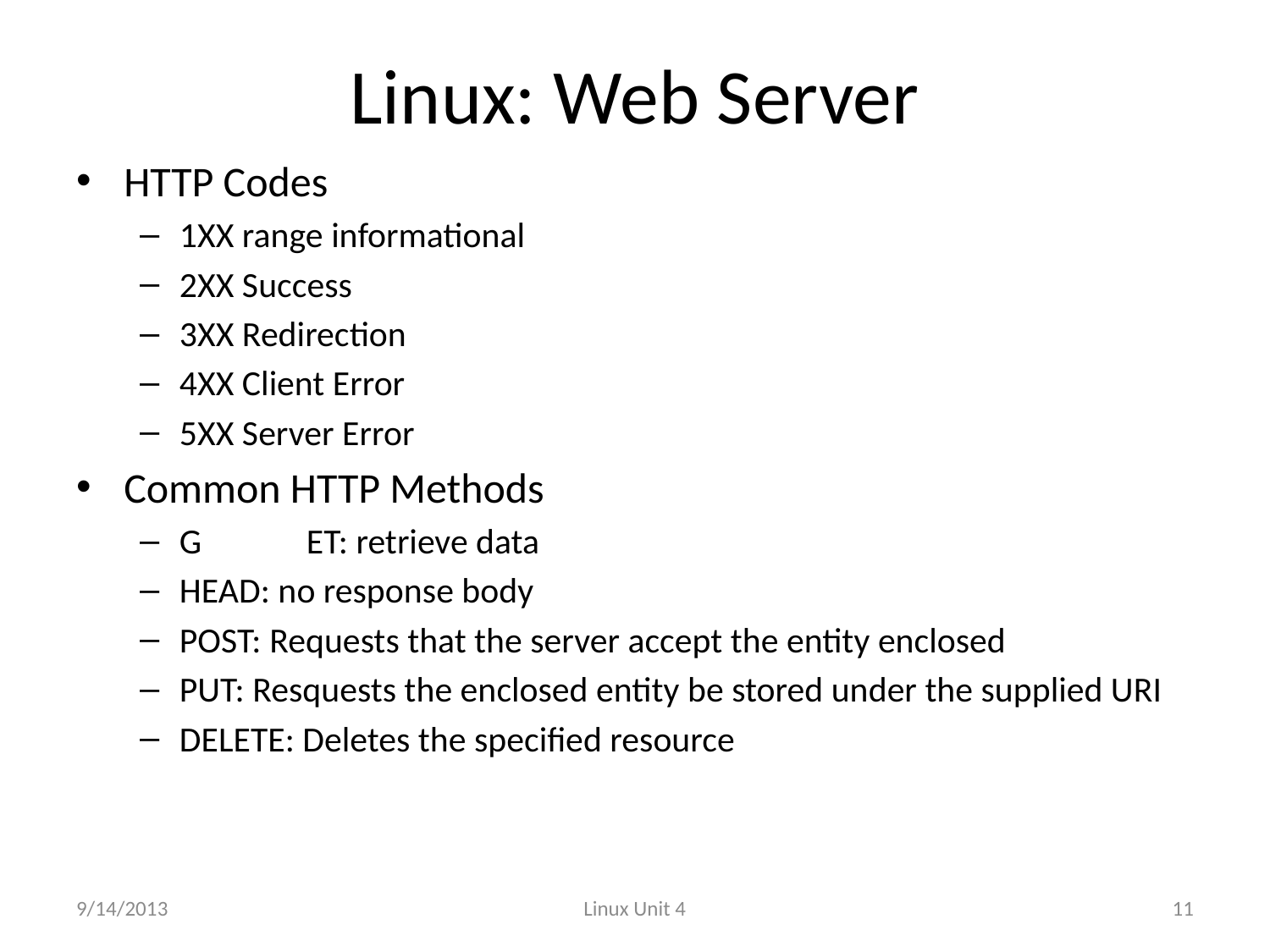

# Linux: Web Server
HTTP Codes
1XX range informational
2XX Success
3XX Redirection
4XX Client Error
5XX Server Error
Common HTTP Methods
G	ET: retrieve data
HEAD: no response body
POST: Requests that the server accept the entity enclosed
PUT: Resquests the enclosed entity be stored under the supplied URI
DELETE: Deletes the specified resource
9/14/2013
Linux Unit 4
11